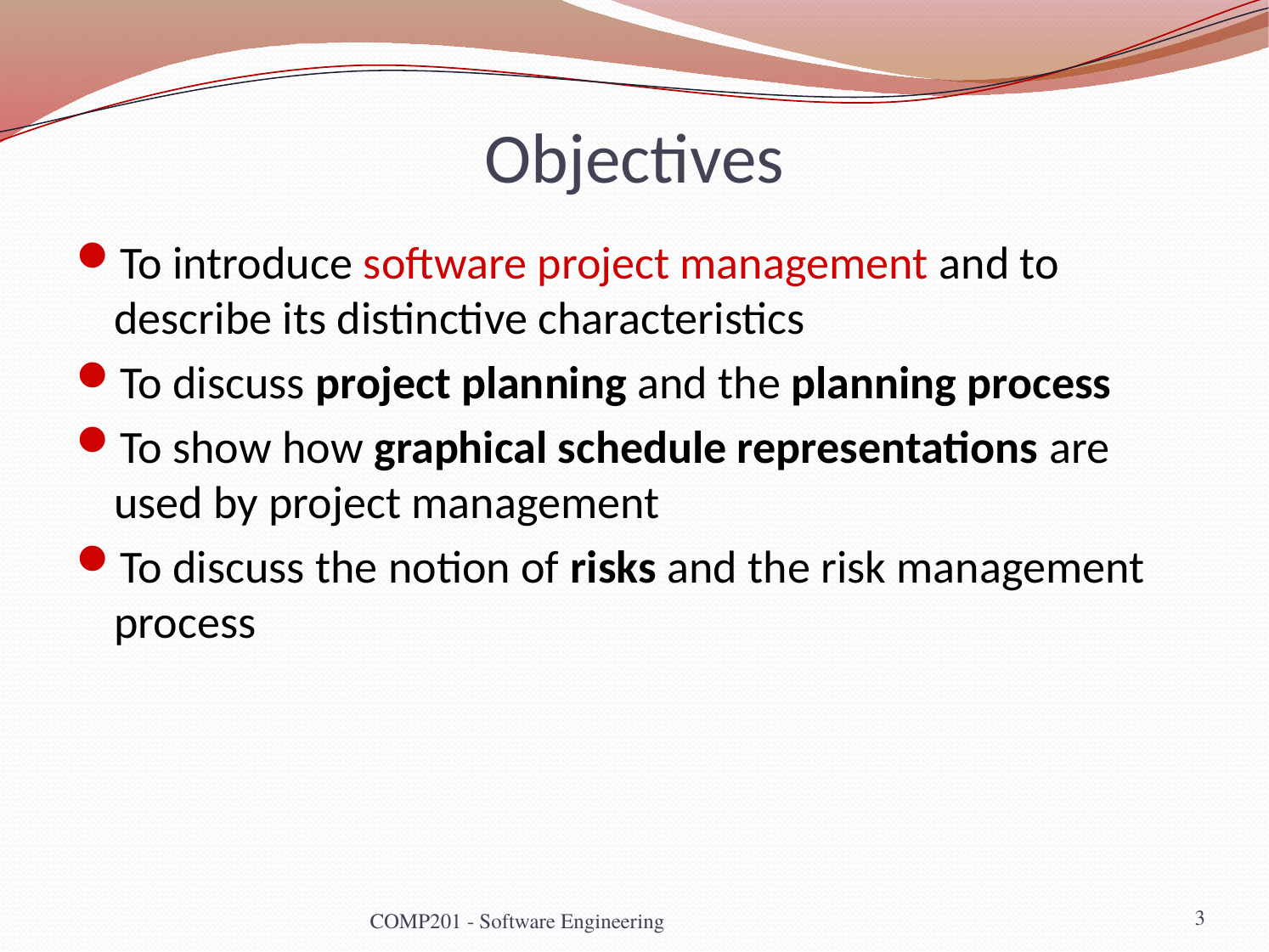

# Objectives
To introduce software project management and to describe its distinctive characteristics
To discuss project planning and the planning process
To show how graphical schedule representations are used by project management
To discuss the notion of risks and the risk management process
COMP201 - Software Engineering
3